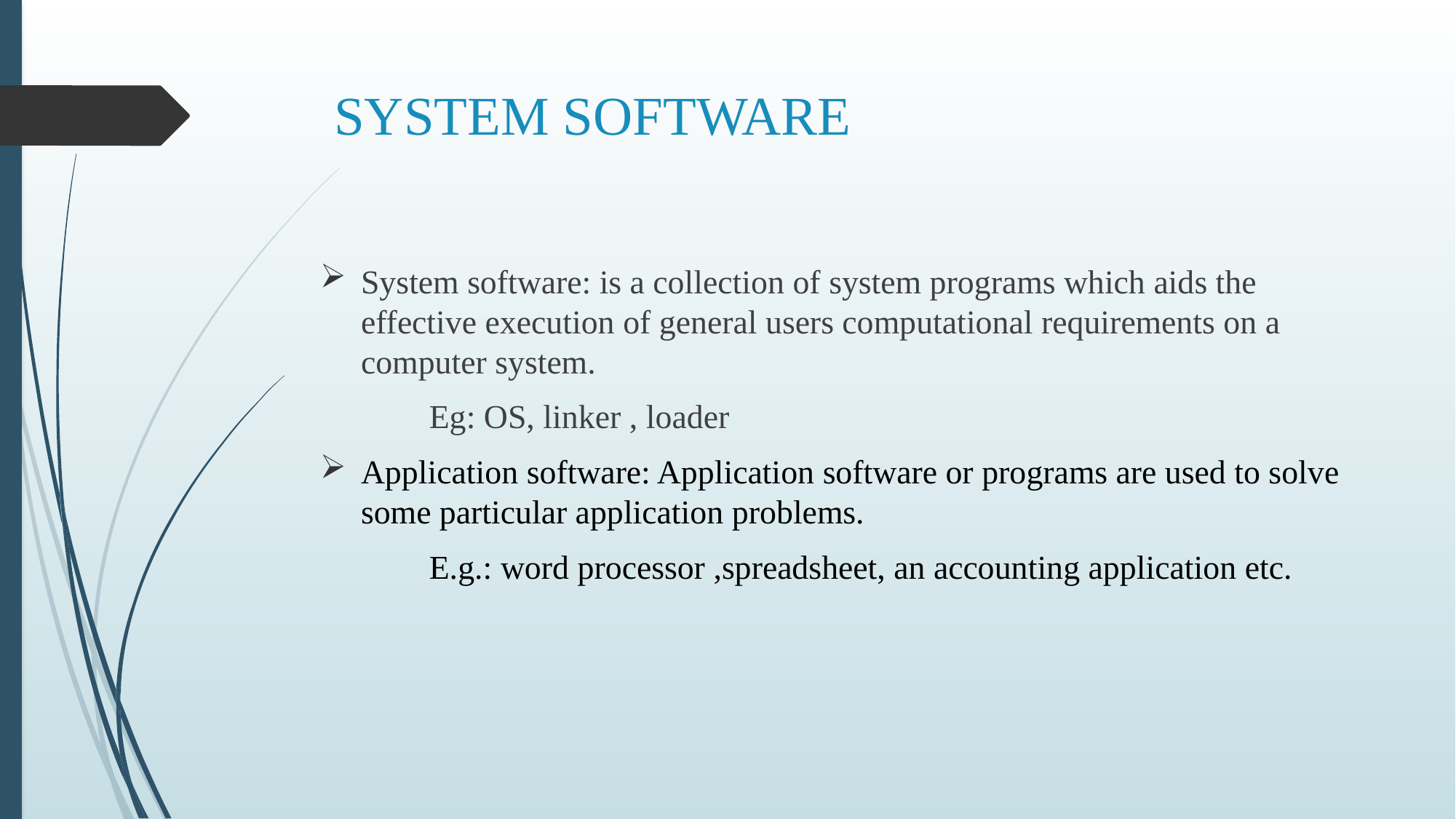

# SYSTEM SOFTWARE
System software: is a collection of system programs which aids the effective execution of general users computational requirements on a computer system.
	Eg: OS, linker , loader
Application software: Application software or programs are used to solve some particular application problems.
	E.g.: word processor ,spreadsheet, an accounting application etc.